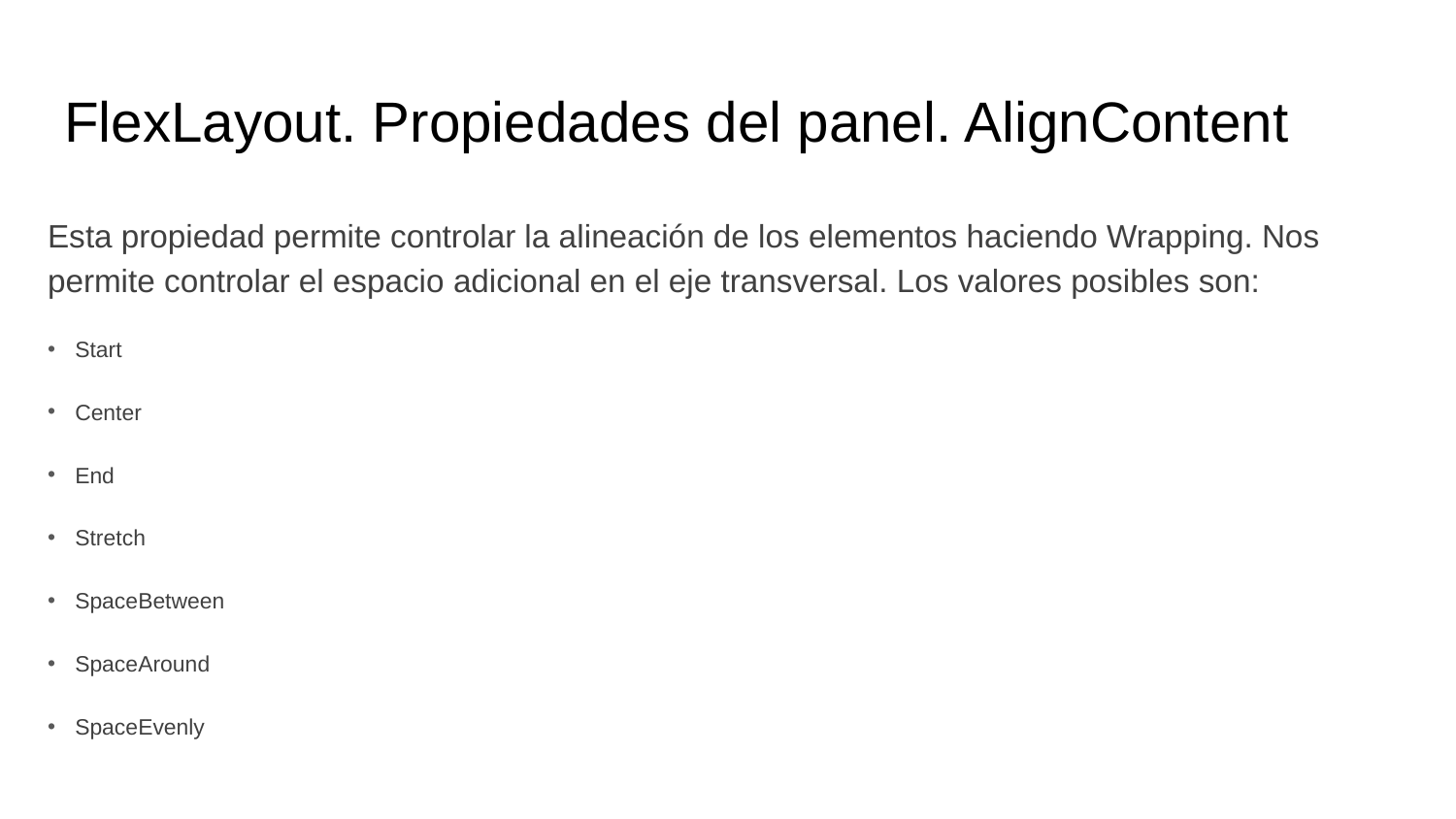

# FlexLayout. Propiedades del panel. AlignContent
Esta propiedad permite controlar la alineación de los elementos haciendo Wrapping. Nos permite controlar el espacio adicional en el eje transversal. Los valores posibles son:
Start
Center
End
Stretch
SpaceBetween
SpaceAround
SpaceEvenly